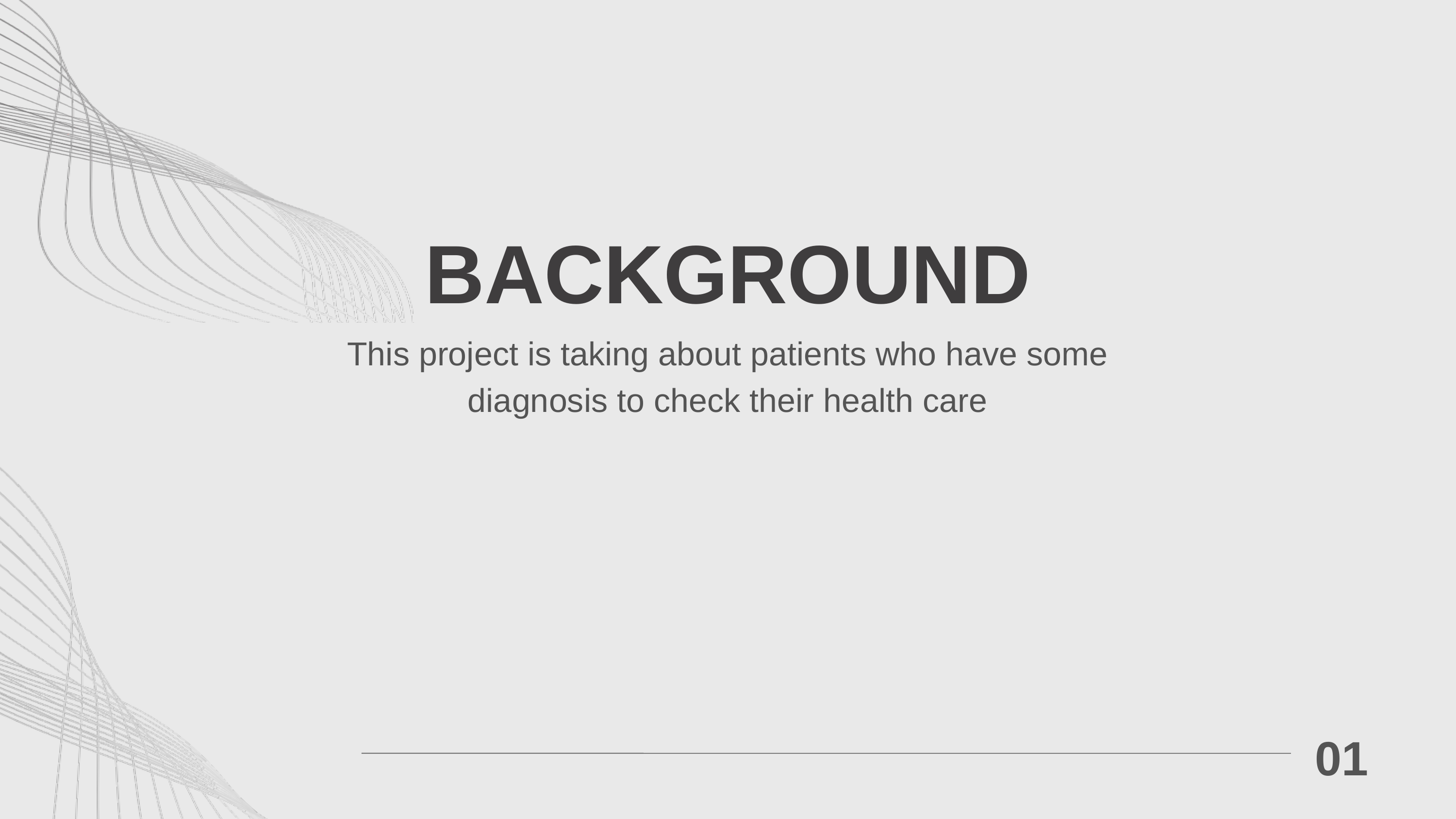

BACKGROUND
This project is taking about patients who have some diagnosis to check their health care

01